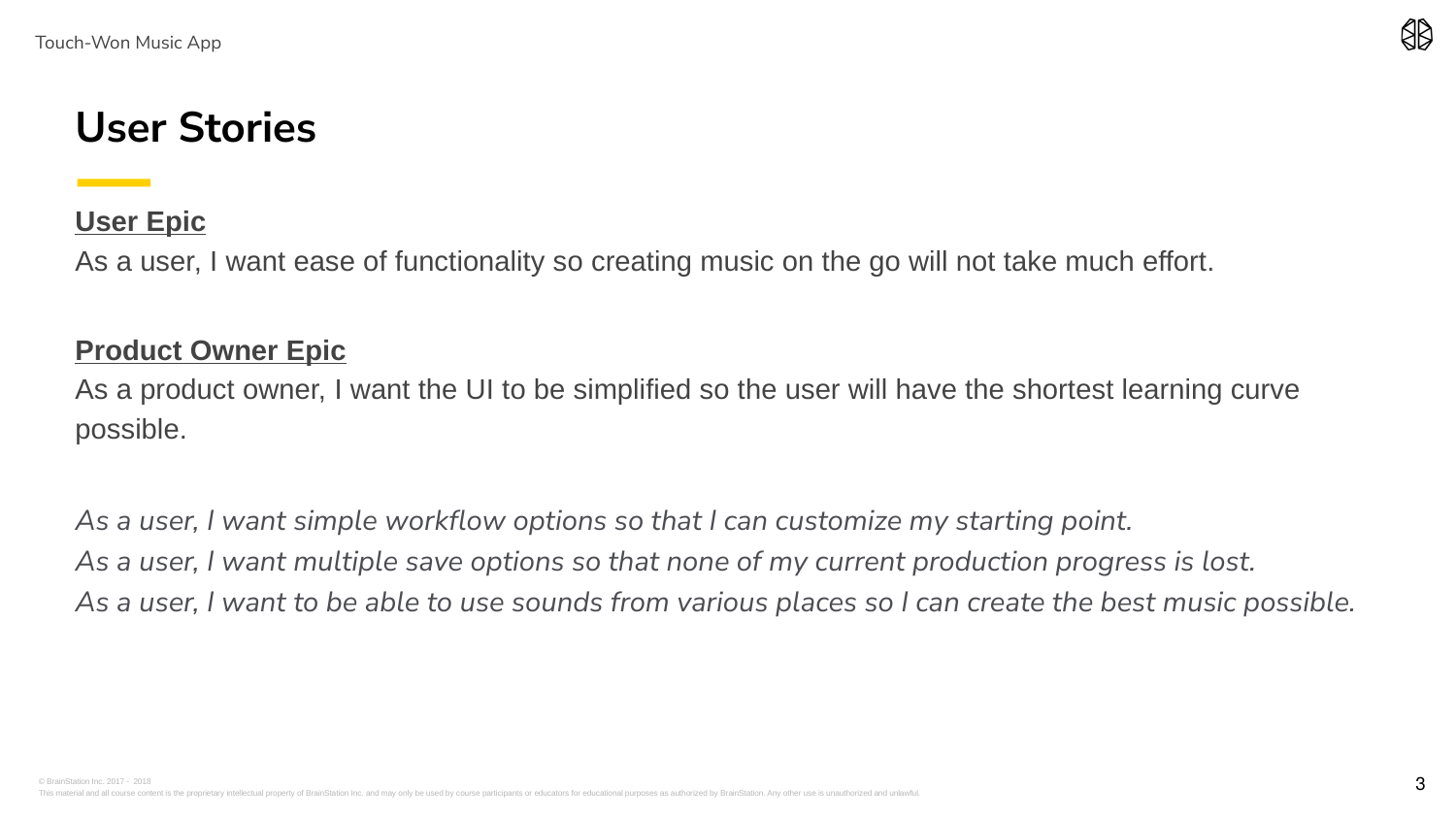

Touch-Won Music App

# User Stories
User Epic
As a user, I want ease of functionality so creating music on the go will not take much effort.

Product Owner Epic
As a product owner, I want the UI to be simplified so the user will have the shortest learning curve possible.

As a user, I want simple workflow options so that I can customize my starting point.
As a user, I want multiple save options so that none of my current production progress is lost.
As a user, I want to be able to use sounds from various places so I can create the best music possible.